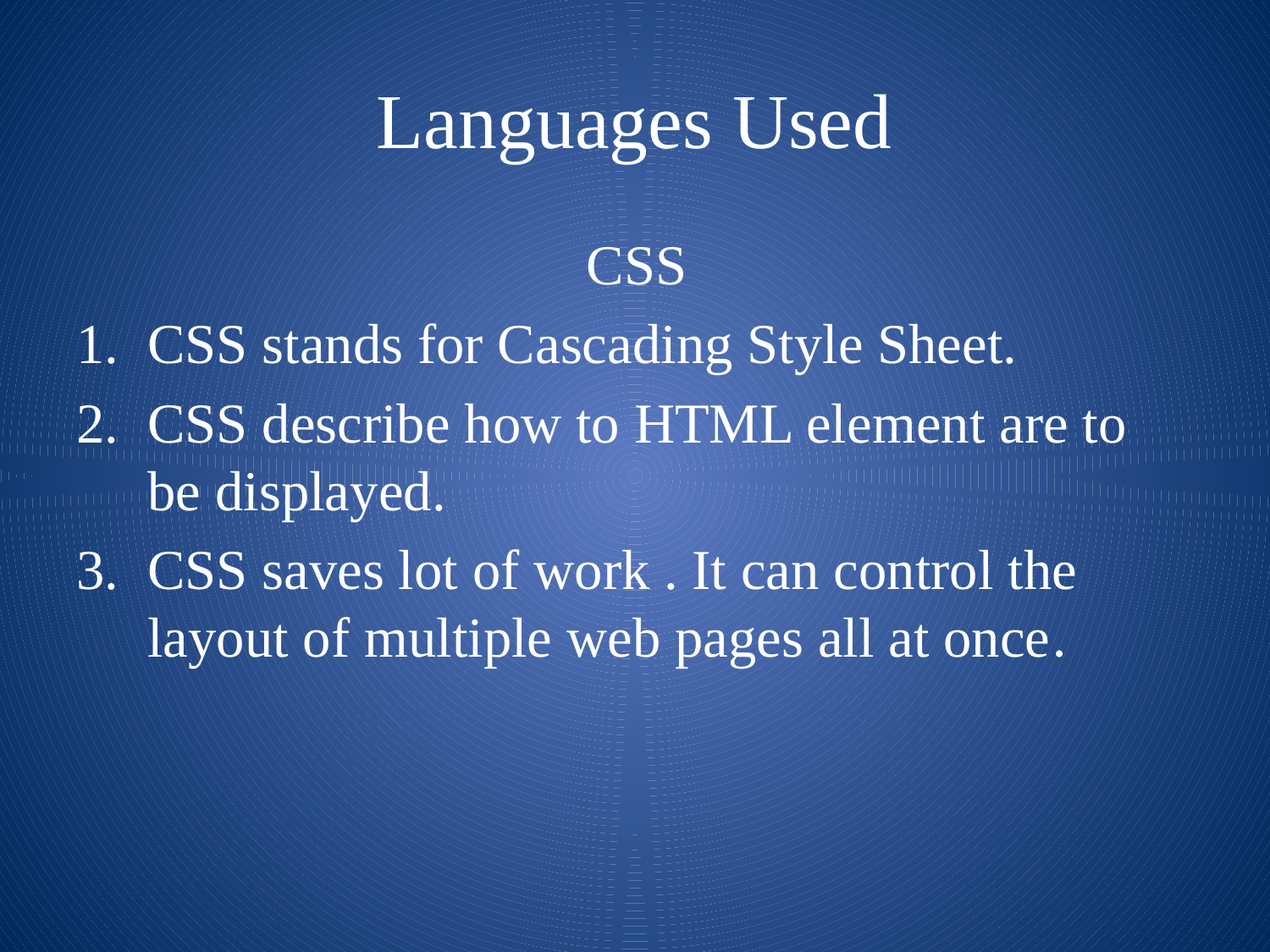

# Languages Used
                                    CSS
CSS stands for Cascading Style Sheet.
CSS describe how to HTML element are to be displayed.
CSS saves lot of work . It can control the layout of multiple web pages all at once.